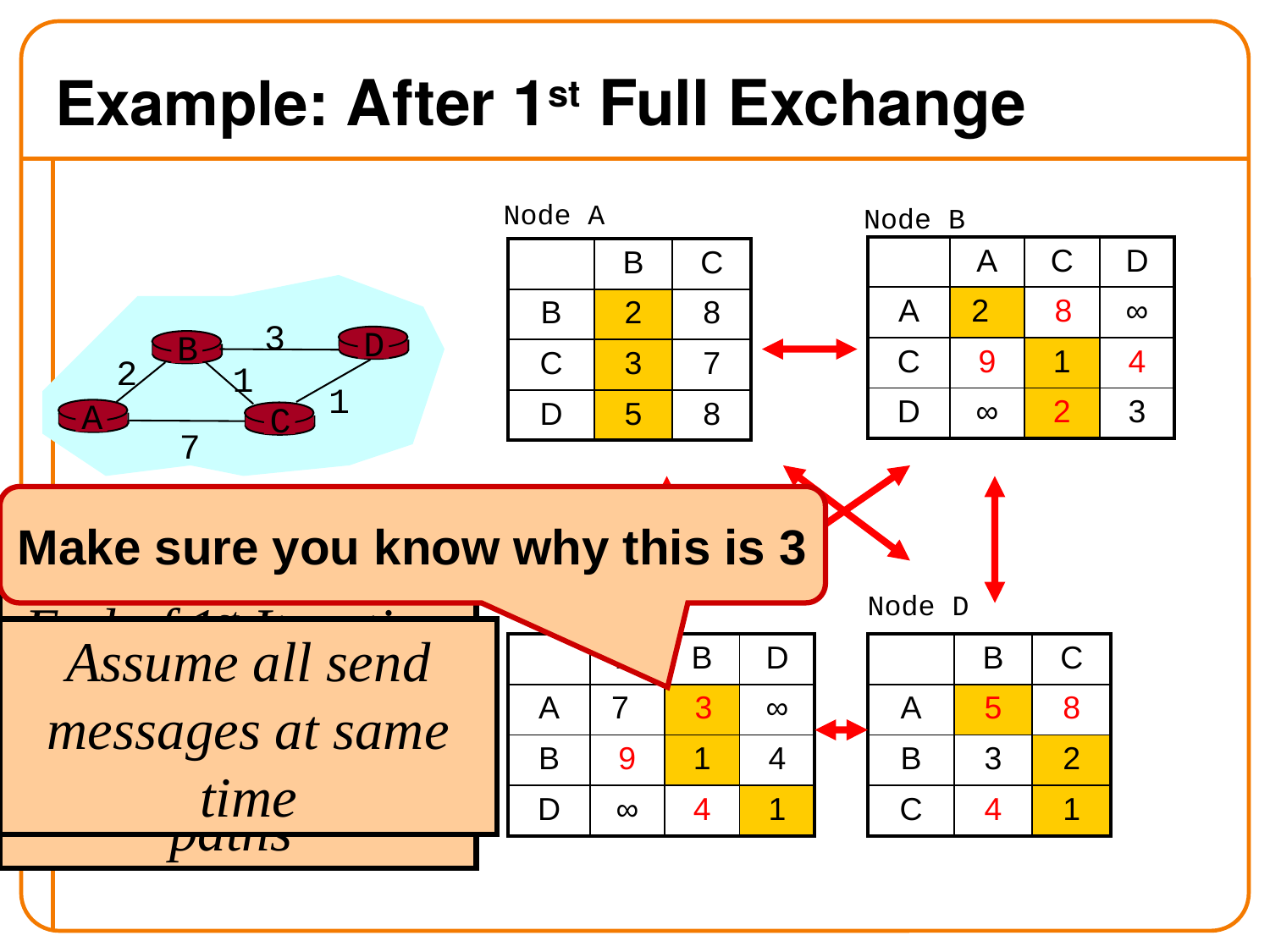

# Example: After 1st Full Exchange
Node A
Node B
|  | A | C | D |
| --- | --- | --- | --- |
| A | 2 | 8 | ∞ |
| C | 9 | 1 | 4 |
| D | ∞ | 2 | 3 |
|  | B | C |
| --- | --- | --- |
| B | 2 | 8 |
| C | 3 | 7 |
| D | 5 | 8 |

3
D

B

2

1

1
A

C

7

Make sure you know why this is 3
Node C
Node D
End of 1st Iteration All nodes knows the best two-hop paths
Assume all send messages at same time
|  | A | B | D |
| --- | --- | --- | --- |
| A | 7 | 3 | ∞ |
| B | 9 | 1 | 4 |
| D | ∞ | 4 | 1 |
|  | B | C |
| --- | --- | --- |
| A | 5 | 8 |
| B | 3 | 2 |
| C | 4 | 1 |